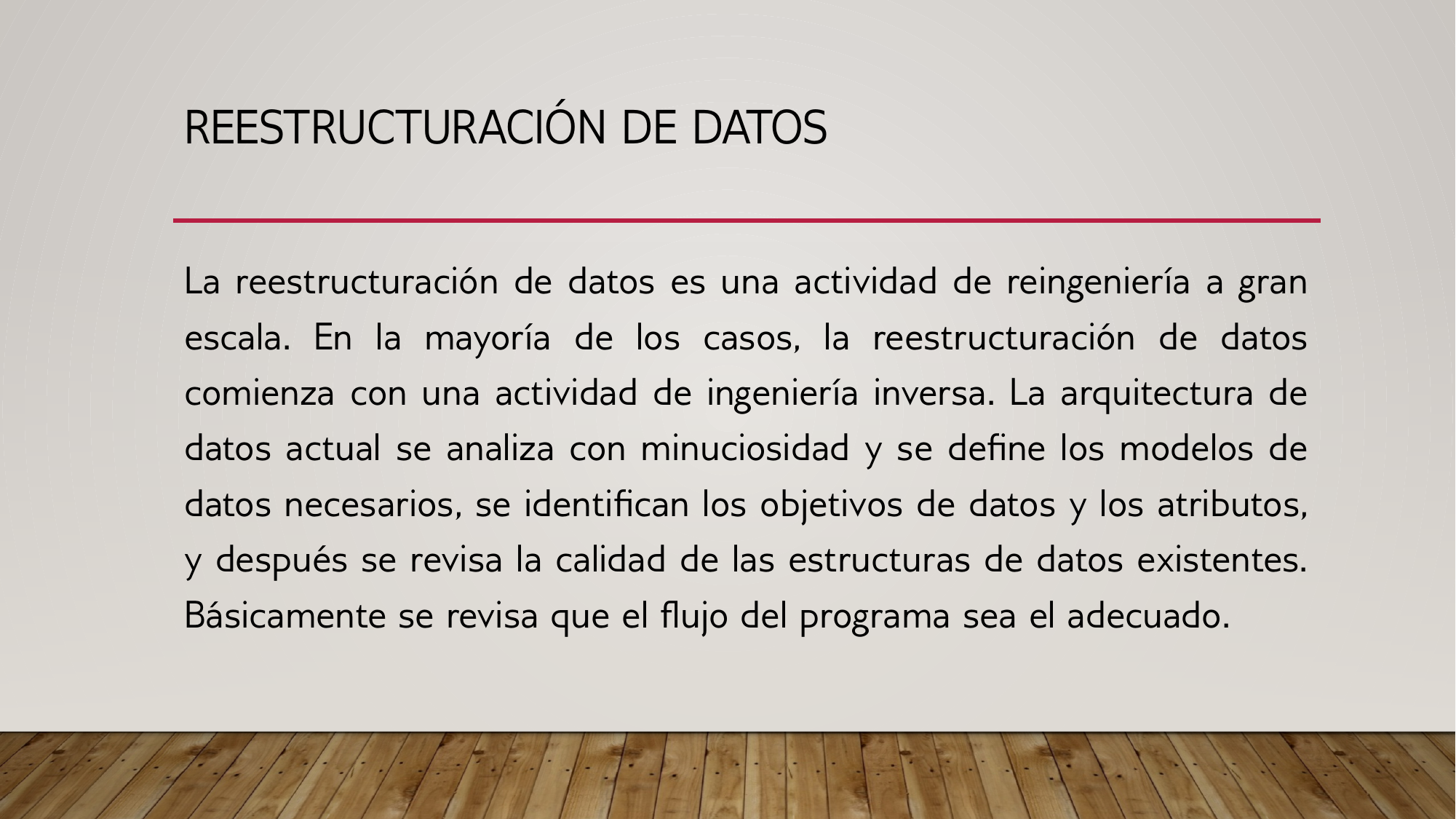

# Reestructuración de datos
La reestructuración de datos es una actividad de reingeniería a gran escala. En la mayoría de los casos, la reestructuración de datos comienza con una actividad de ingeniería inversa. La arquitectura de datos actual se analiza con minuciosidad y se define los modelos de datos necesarios, se identifican los objetivos de datos y los atributos, y después se revisa la calidad de las estructuras de datos existentes. Básicamente se revisa que el flujo del programa sea el adecuado.